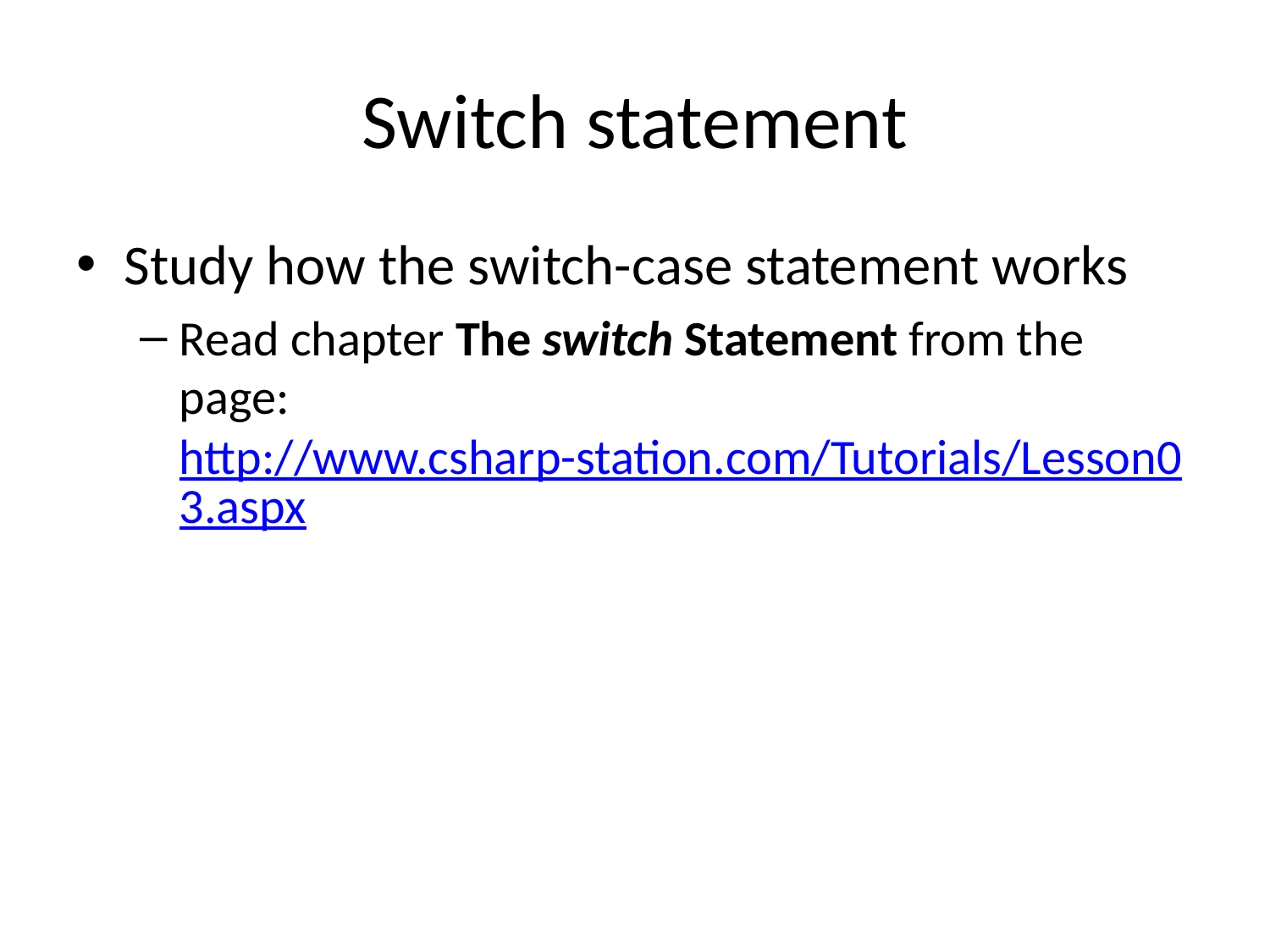

# Switch statement
Study how the switch-case statement works
Read chapter The switch Statement from the page: http://www.csharp-station.com/Tutorials/Lesson03.aspx